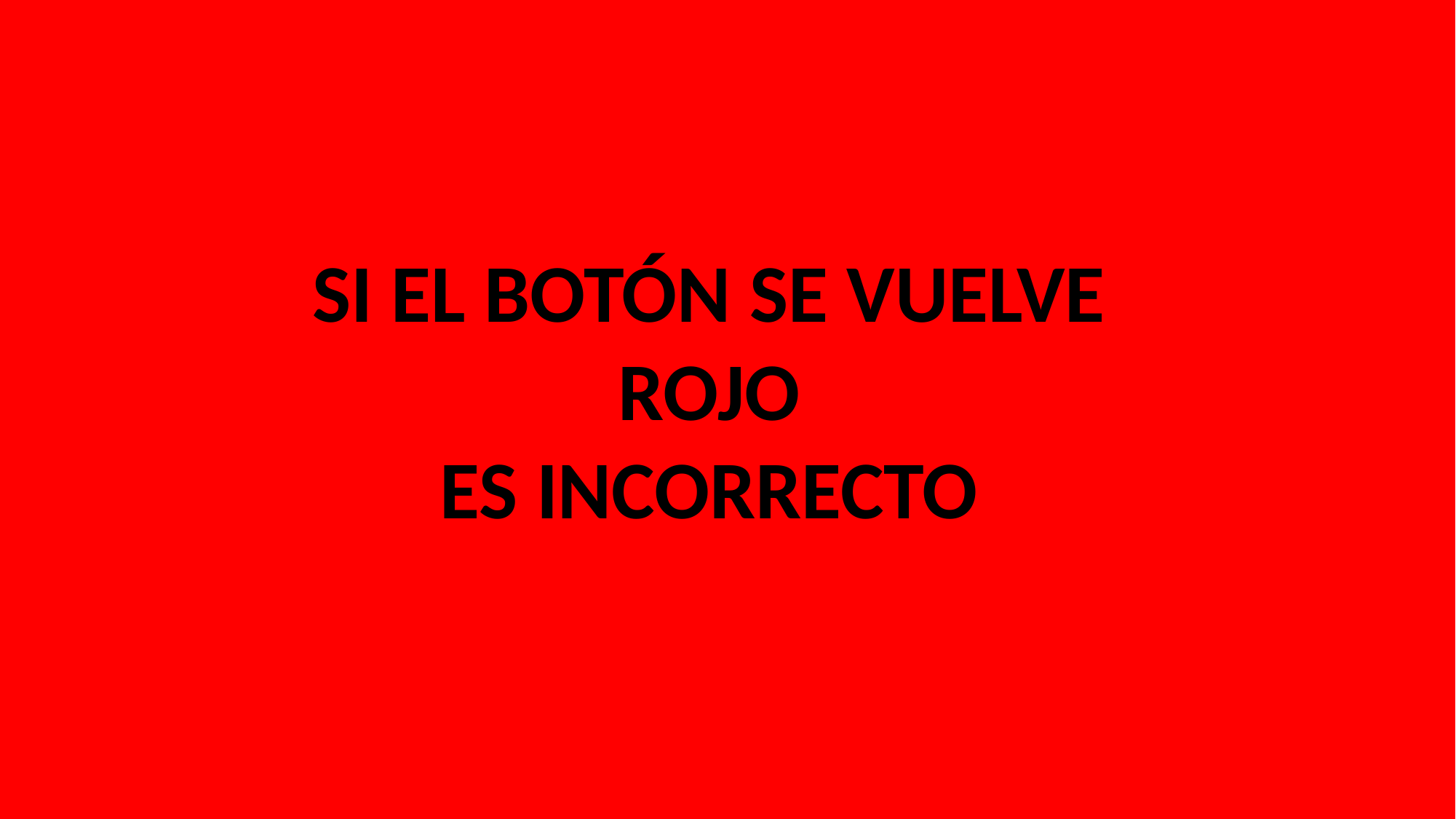

SI EL BOTÓN SE VUELVE
ROJO
ES INCORRECTO